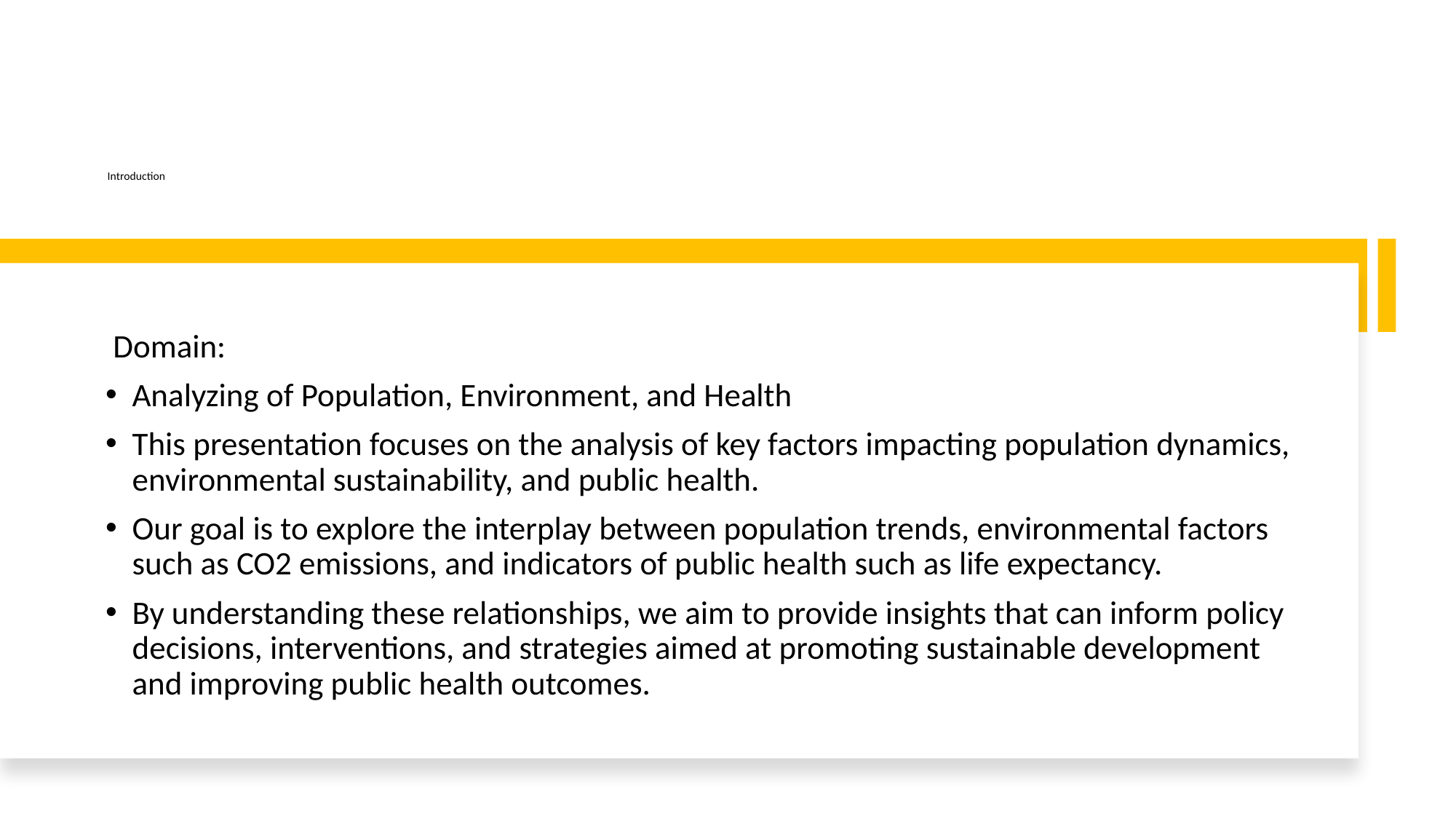

# Introduction

 Domain:
Analyzing of Population, Environment, and Health
This presentation focuses on the analysis of key factors impacting population dynamics, environmental sustainability, and public health.
Our goal is to explore the interplay between population trends, environmental factors such as CO2 emissions, and indicators of public health such as life expectancy.
By understanding these relationships, we aim to provide insights that can inform policy decisions, interventions, and strategies aimed at promoting sustainable development and improving public health outcomes.